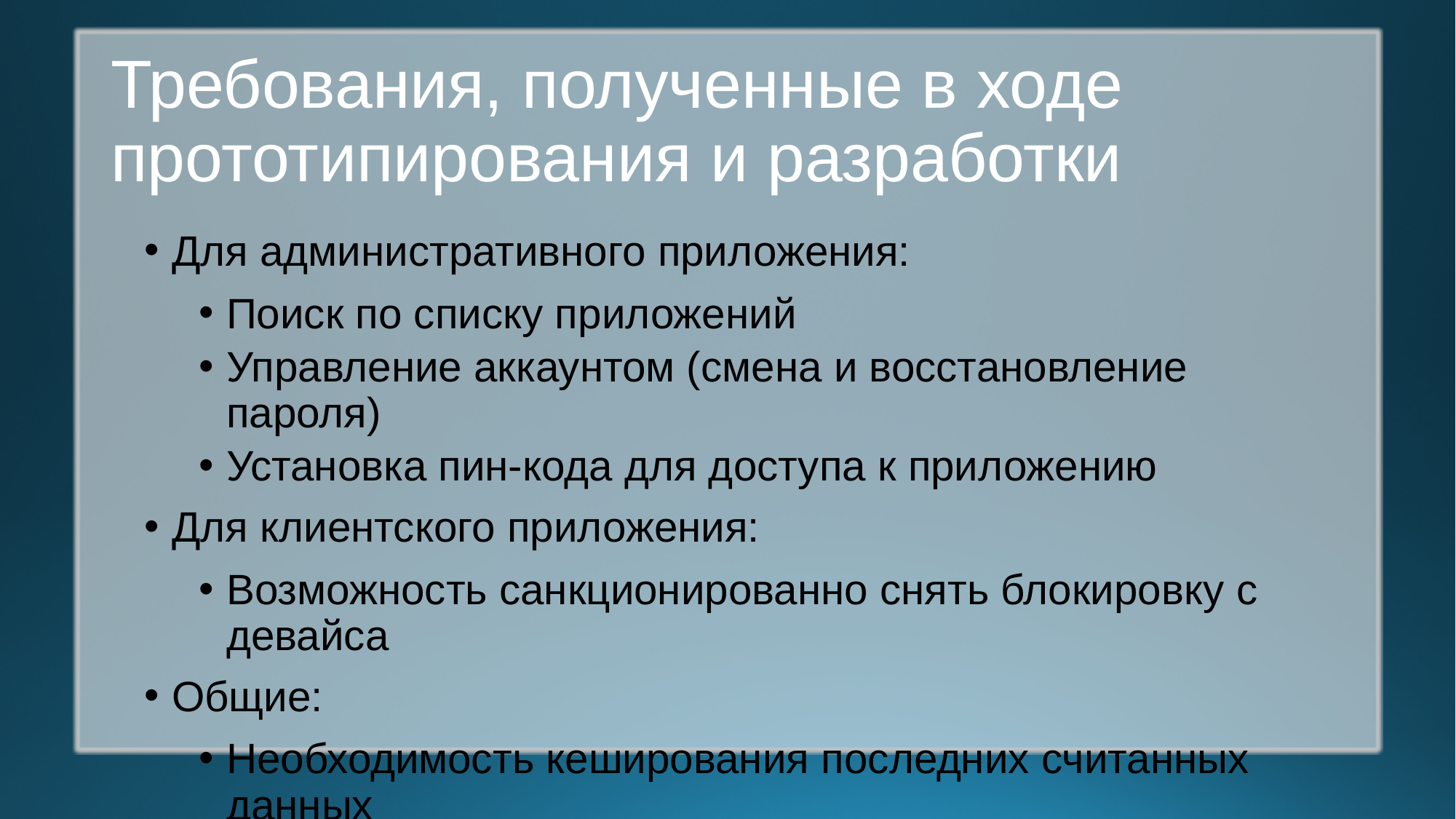

# Требования, полученные в ходе прототипирования и разработки
Для административного приложения:
Поиск по списку приложений
Управление аккаунтом (смена и восстановление пароля)
Установка пин-кода для доступа к приложению
Для клиентского приложения:
Возможность санкционированно снять блокировку с девайса
Общие:
Необходимость кеширования последних считанных данных